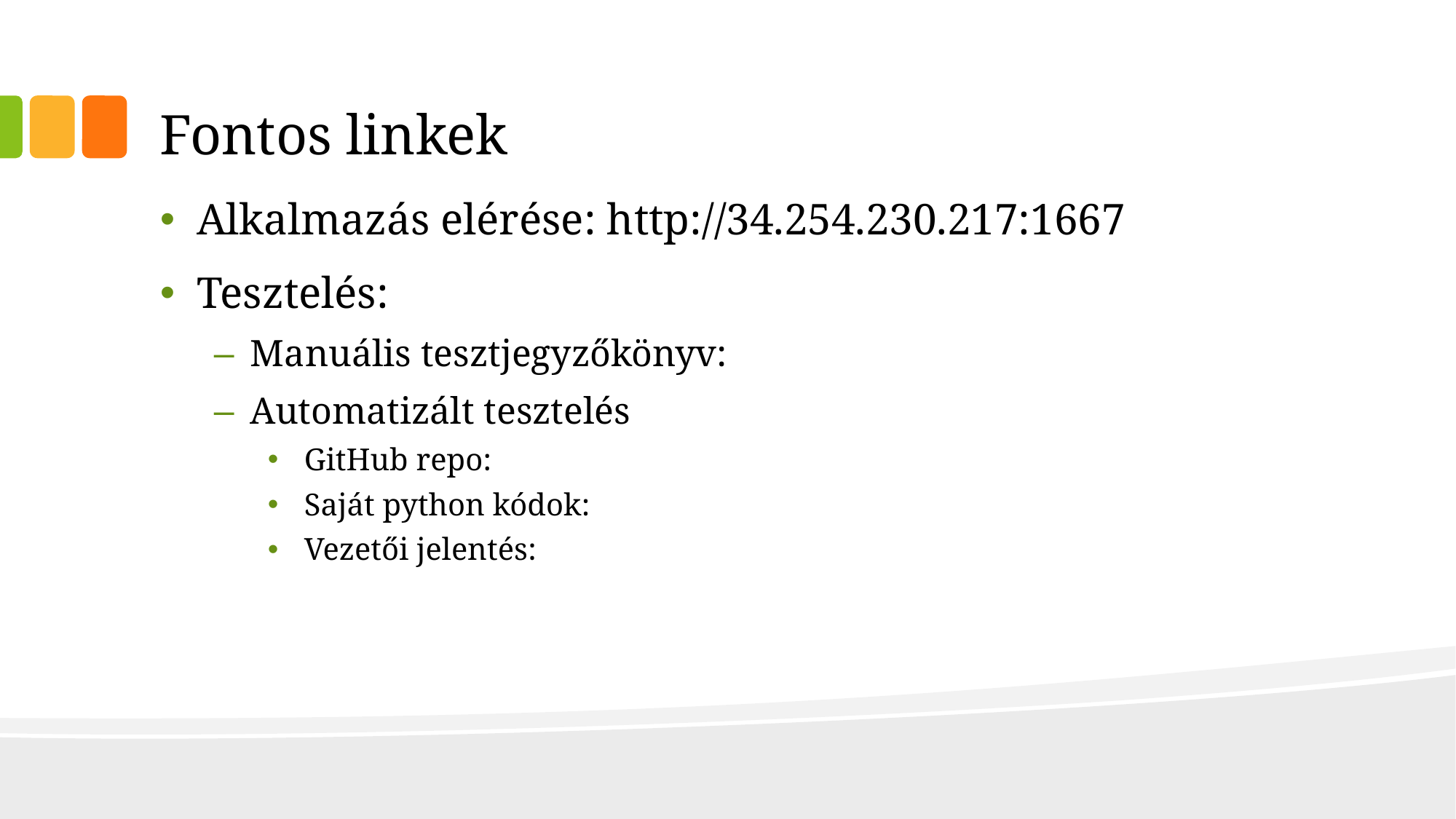

# Fontos linkek
Alkalmazás elérése: http://34.254.230.217:1667
Tesztelés:
Manuális tesztjegyzőkönyv:
Automatizált tesztelés
GitHub repo:
Saját python kódok:
Vezetői jelentés: